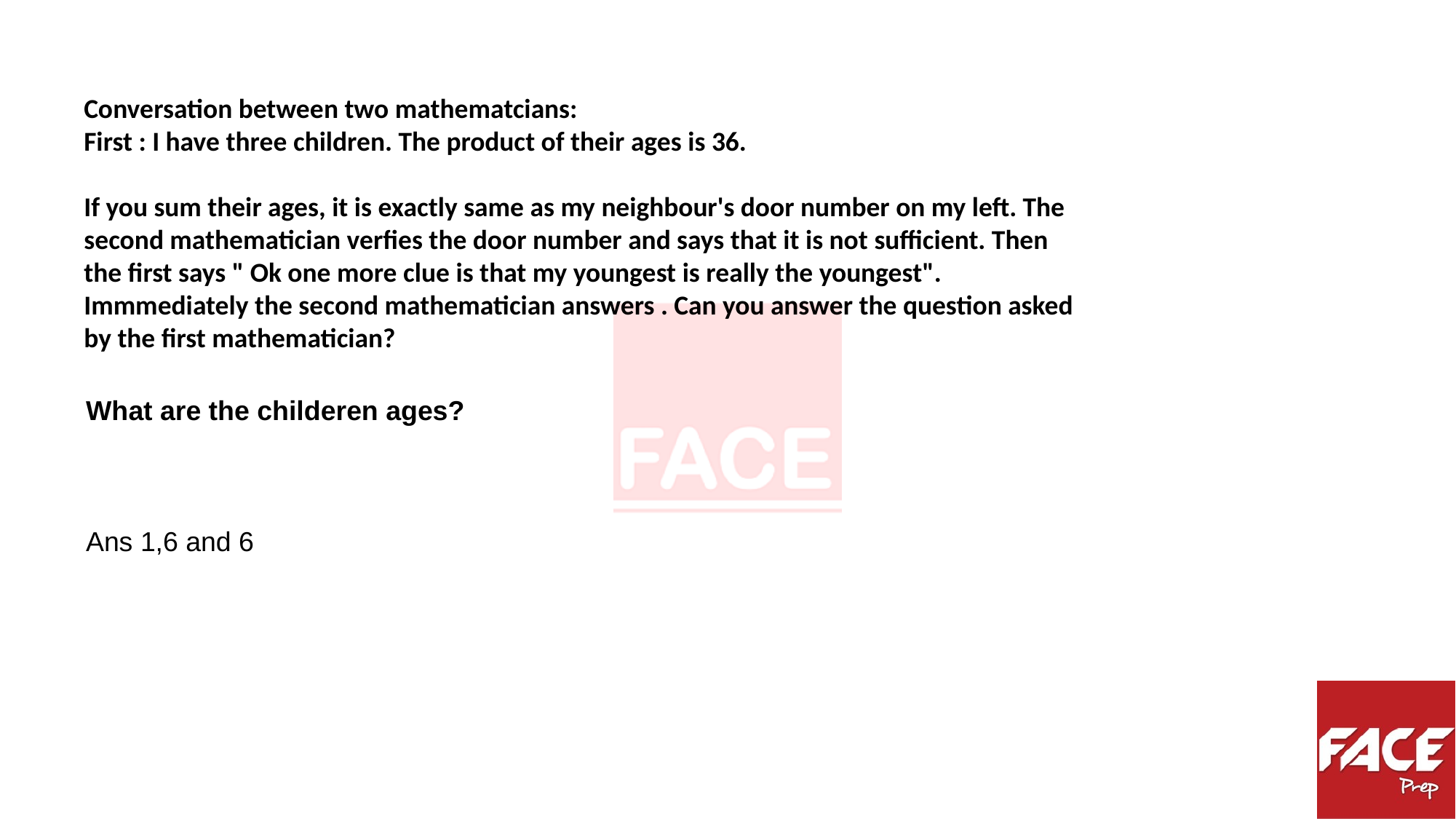

Conversation between two mathematcians:
First : I have three children. The product of their ages is 36.

If you sum their ages, it is exactly same as my neighbour's door number on my left. The
second mathematician verfies the door number and says that it is not sufficient. Then
the first says " Ok one more clue is that my youngest is really the youngest".
Immmediately the second mathematician answers . Can you answer the question asked
by the first mathematician?
What are the childeren ages?

Ans 1,6 and 6